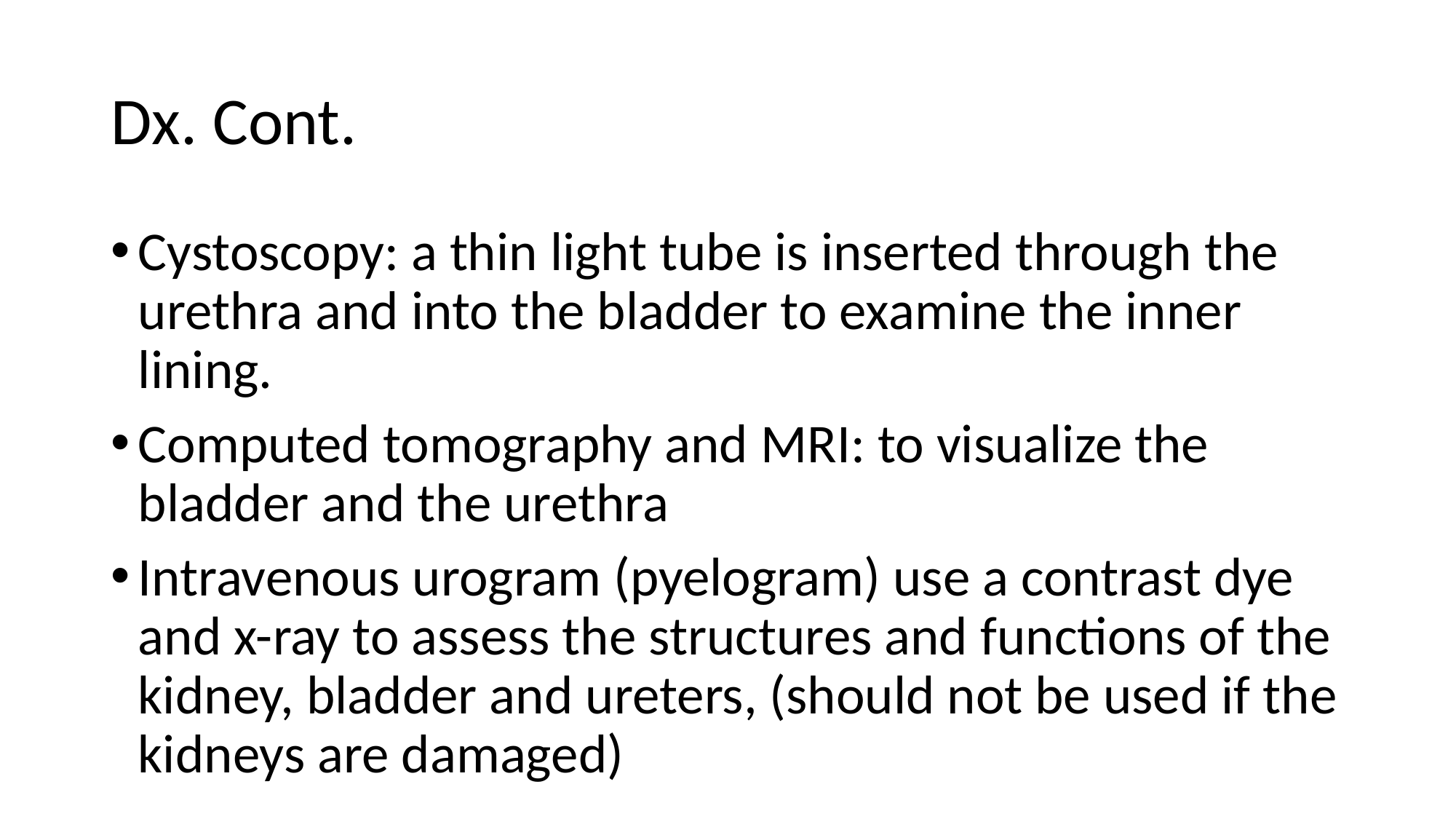

# Dx. Cont.
Cystoscopy: a thin light tube is inserted through the urethra and into the bladder to examine the inner lining.
Computed tomography and MRI: to visualize the bladder and the urethra
Intravenous urogram (pyelogram) use a contrast dye and x-ray to assess the structures and functions of the kidney, bladder and ureters, (should not be used if the kidneys are damaged)